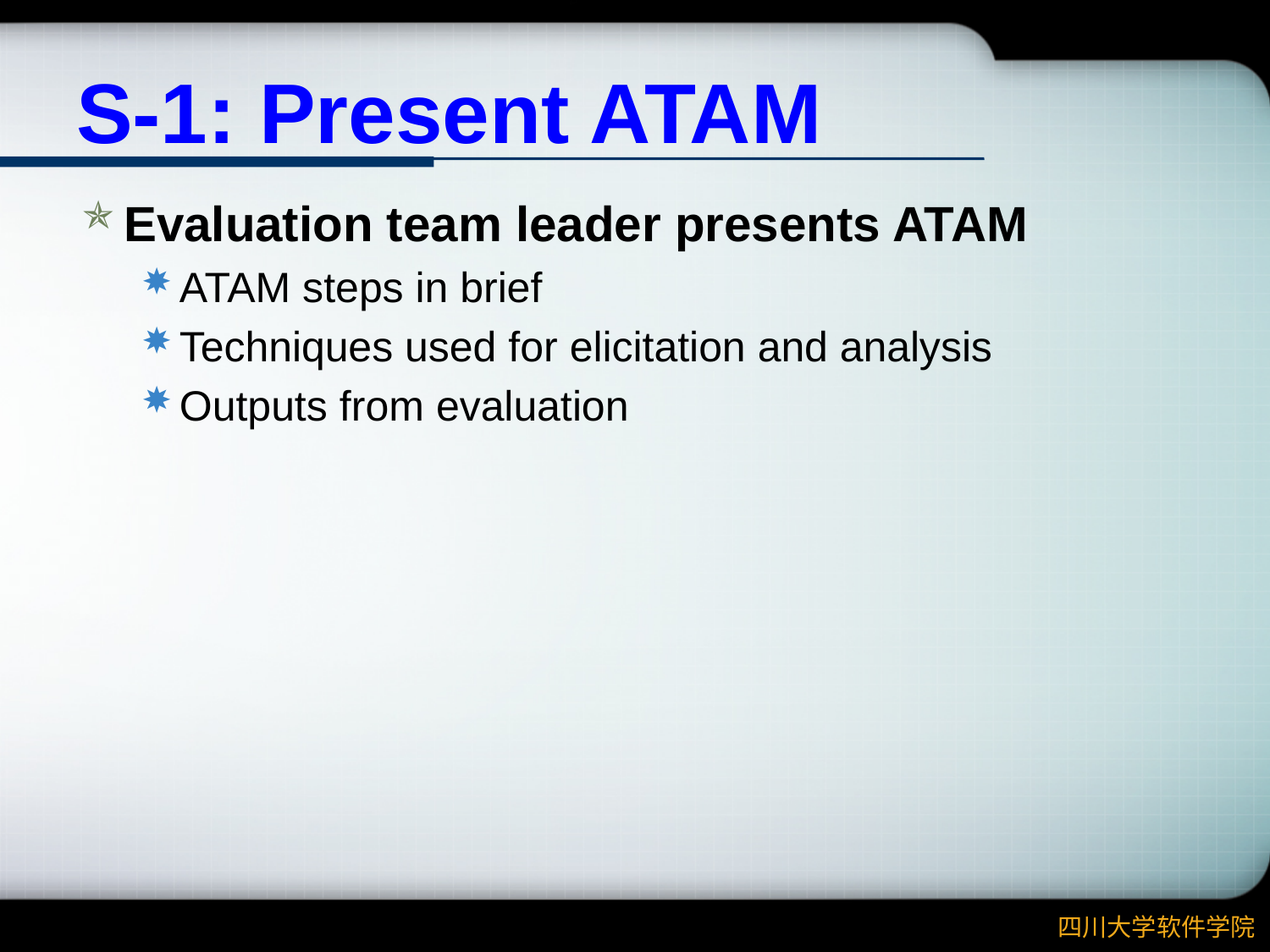

# S-1: Present ATAM
Evaluation team leader presents ATAM
ATAM steps in brief
Techniques used for elicitation and analysis
Outputs from evaluation